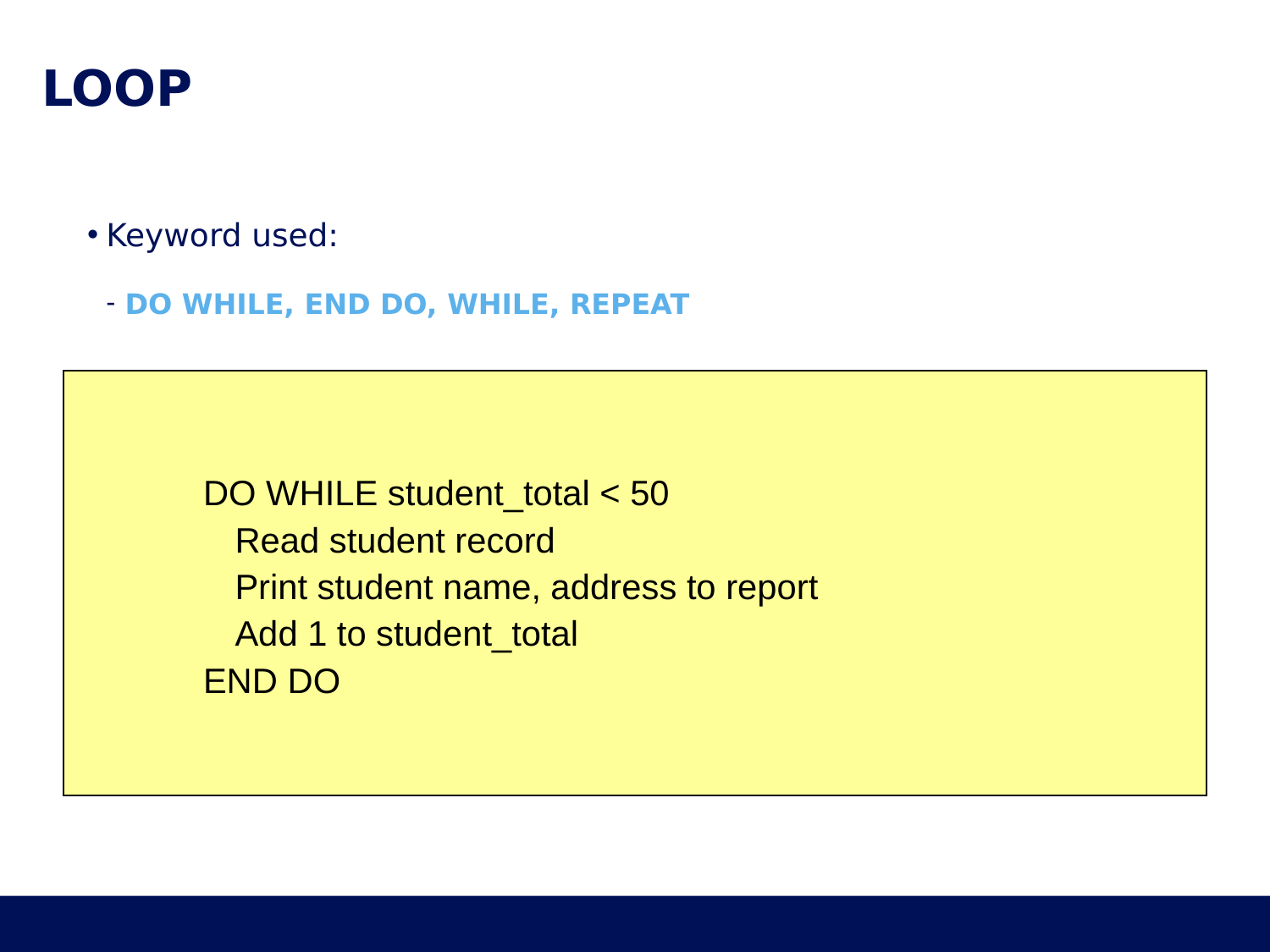

# LOOP
Keyword used:
DO WHILE, END DO, WHILE, REPEAT

DO WHILE student_total < 50
	Read student record
	Print student name, address to report
	Add 1 to student_total
END DO